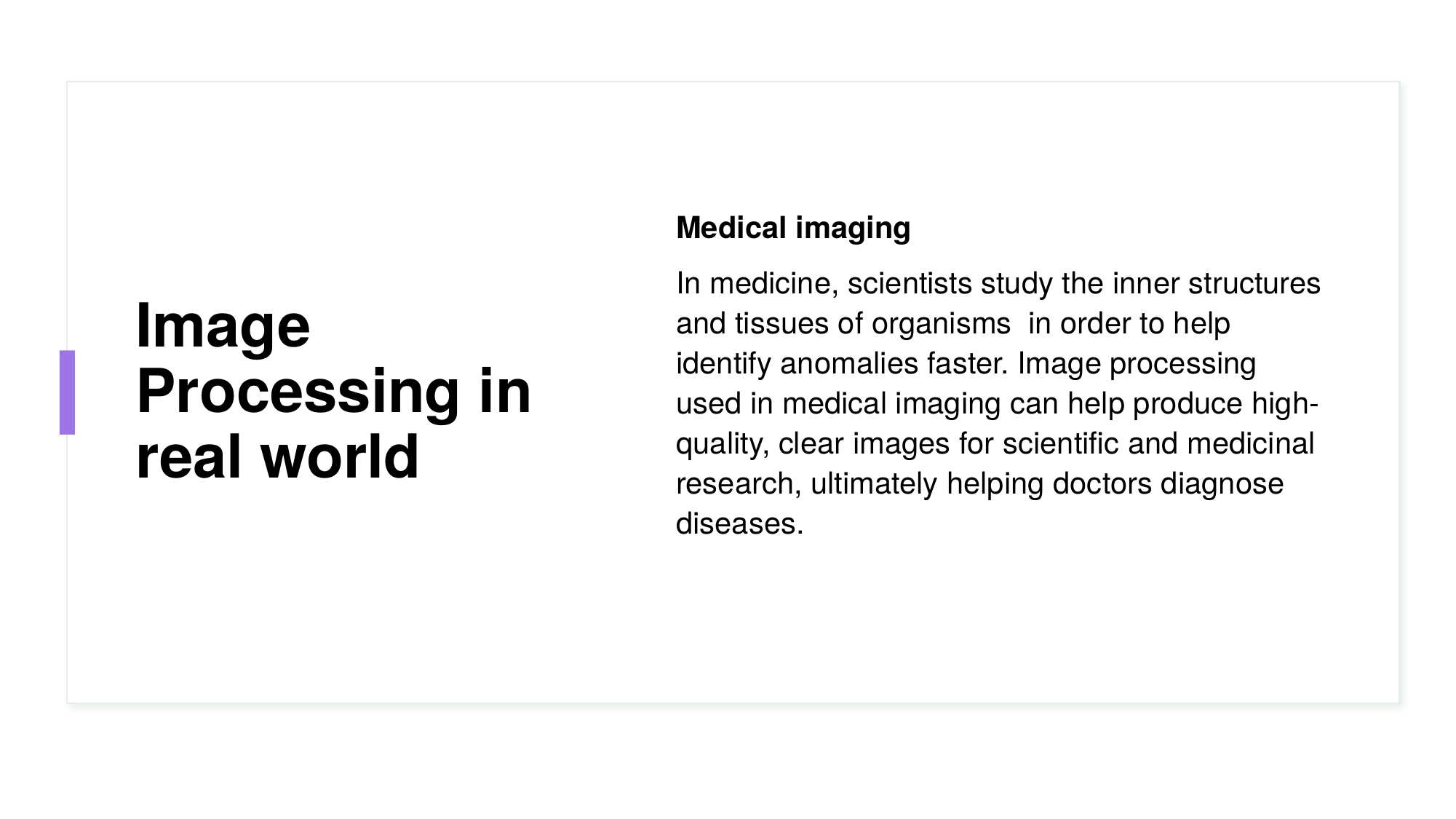

# Image Processing in real world
Medical imaging
In medicine, scientists study the inner structures and tissues of organisms  in order to help identify anomalies faster. Image processing used in medical imaging can help produce high-quality, clear images for scientific and medicinal research, ultimately helping doctors diagnose diseases.